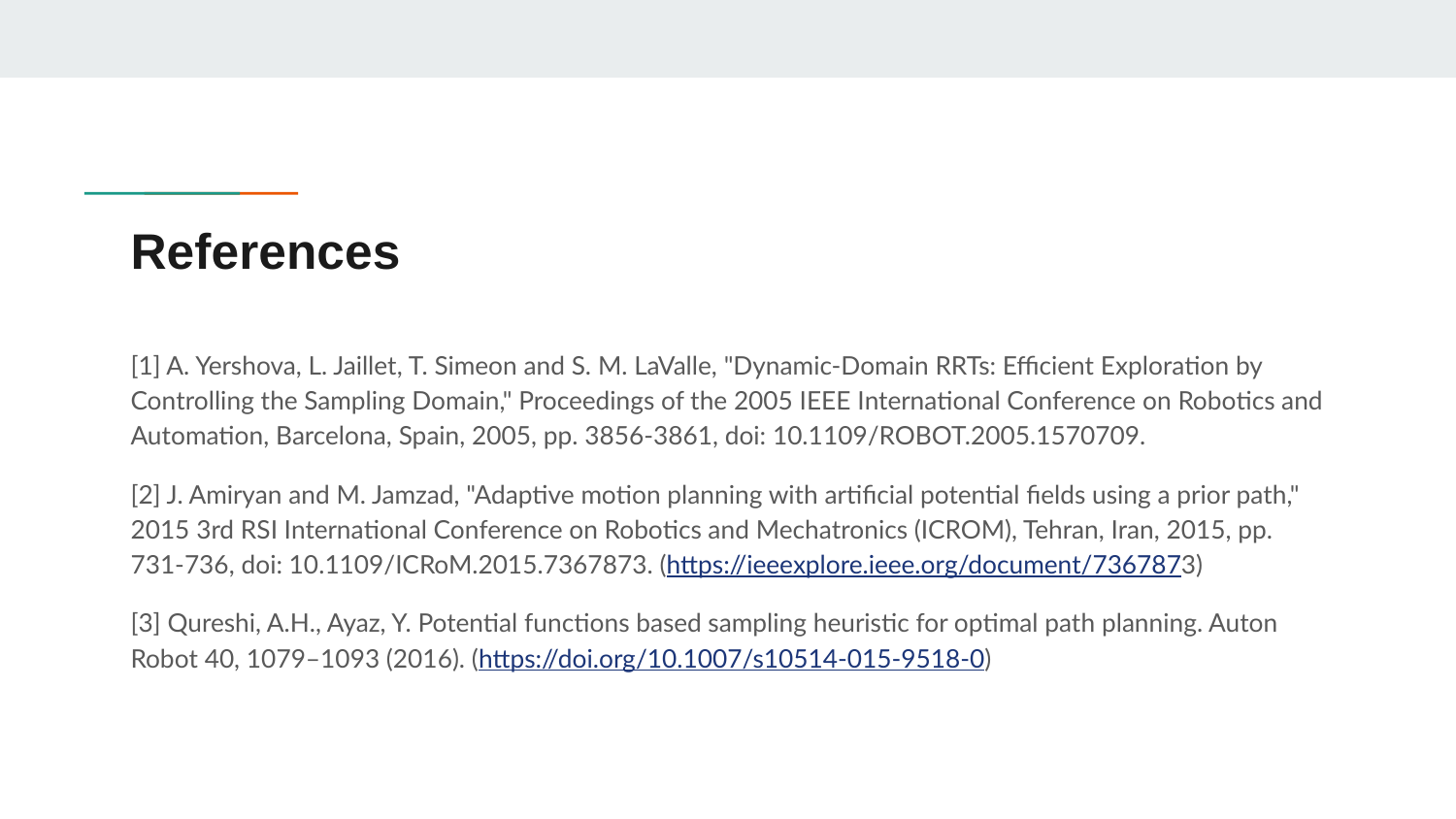

# References
[1] A. Yershova, L. Jaillet, T. Simeon and S. M. LaValle, "Dynamic-Domain RRTs: Efficient Exploration by Controlling the Sampling Domain," Proceedings of the 2005 IEEE International Conference on Robotics and Automation, Barcelona, Spain, 2005, pp. 3856-3861, doi: 10.1109/ROBOT.2005.1570709.
[2] J. Amiryan and M. Jamzad, "Adaptive motion planning with artificial potential fields using a prior path," 2015 3rd RSI International Conference on Robotics and Mechatronics (ICROM), Tehran, Iran, 2015, pp. 731-736, doi: 10.1109/ICRoM.2015.7367873. (https://ieeexplore.ieee.org/document/7367873)
[3] Qureshi, A.H., Ayaz, Y. Potential functions based sampling heuristic for optimal path planning. Auton Robot 40, 1079–1093 (2016). (https://doi.org/10.1007/s10514-015-9518-0)